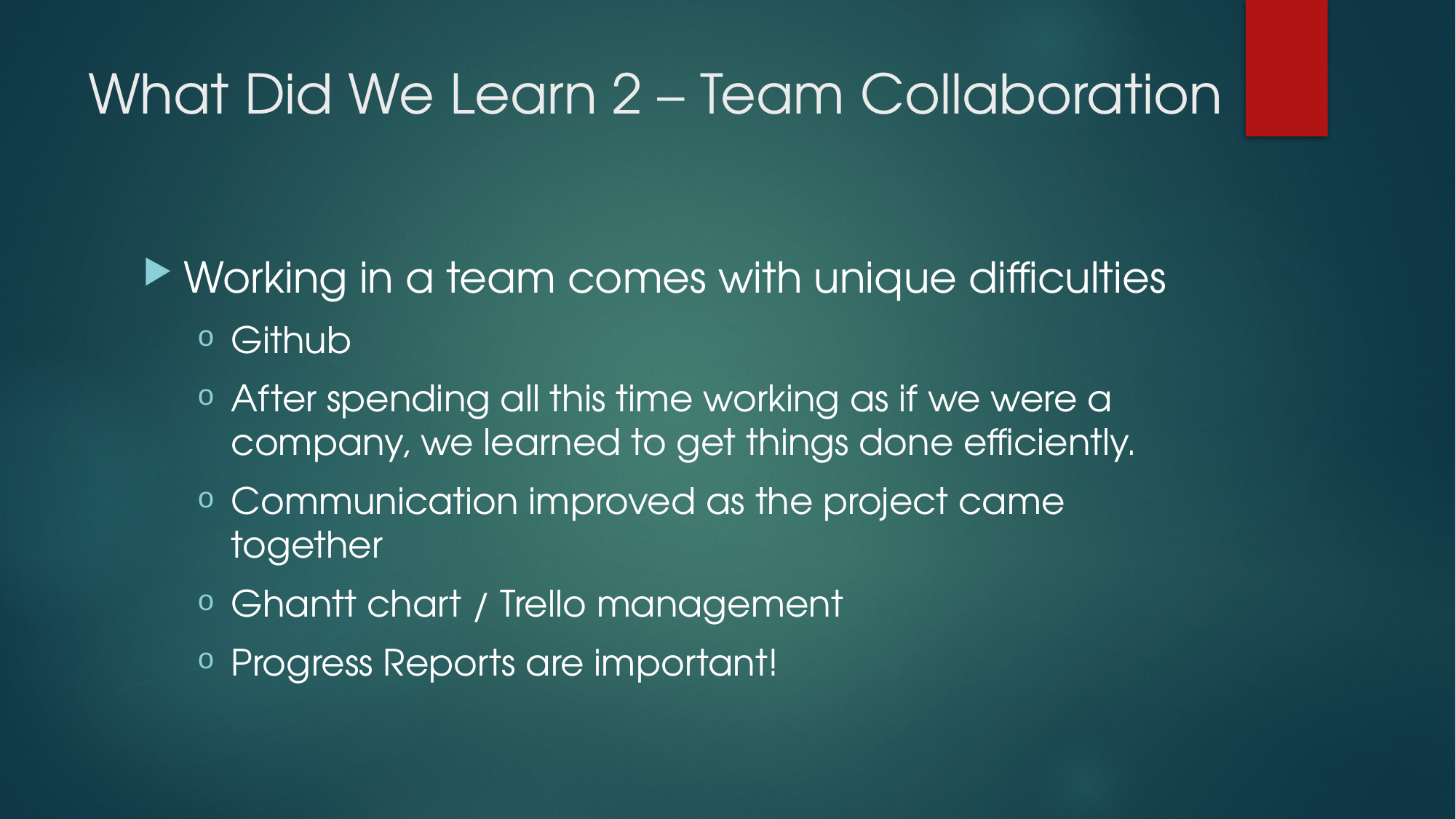

# What Did We Learn 2 – Team Collaboration
Working in a team comes with unique difficulties
Github
After spending all this time working as if we were a company, we learned to get things done efficiently.
Communication improved as the project came together
Ghantt chart / Trello management
Progress Reports are important!